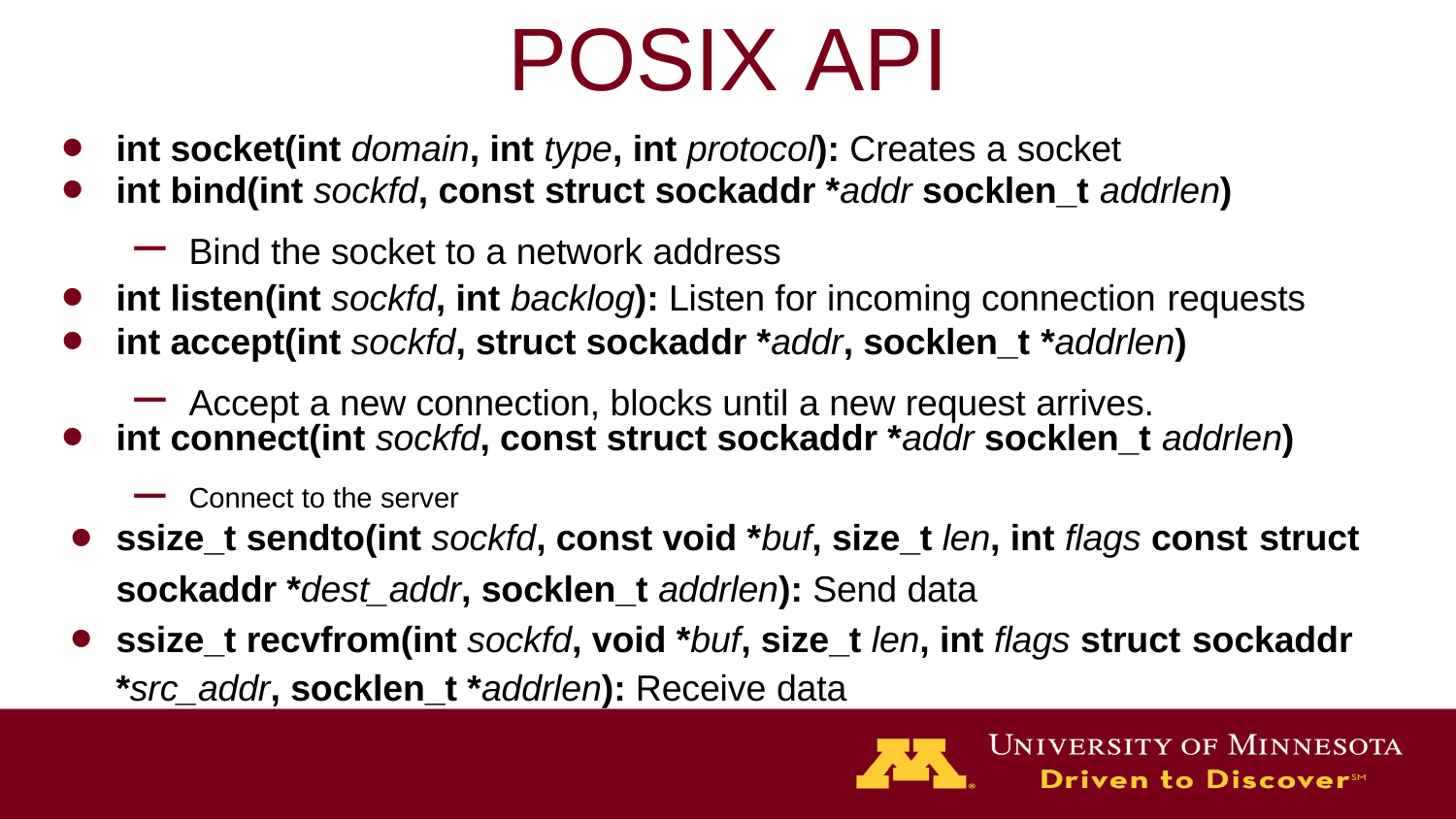

# POSIX API
int socket(int domain, int type, int protocol): Creates a socket
int bind(int sockfd, const struct sockaddr *addr socklen_t addrlen)
Bind the socket to a network address
int listen(int sockfd, int backlog): Listen for incoming connection requests
int accept(int sockfd, struct sockaddr *addr, socklen_t *addrlen)
Accept a new connection, blocks until a new request arrives.
int connect(int sockfd, const struct sockaddr *addr socklen_t addrlen)
Connect to the server
ssize_t sendto(int sockfd, const void *buf, size_t len, int flags const struct
sockaddr *dest_addr, socklen_t addrlen): Send data
ssize_t recvfrom(int sockfd, void *buf, size_t len, int flags struct sockaddr
*src_addr, socklen_t *addrlen): Receive data